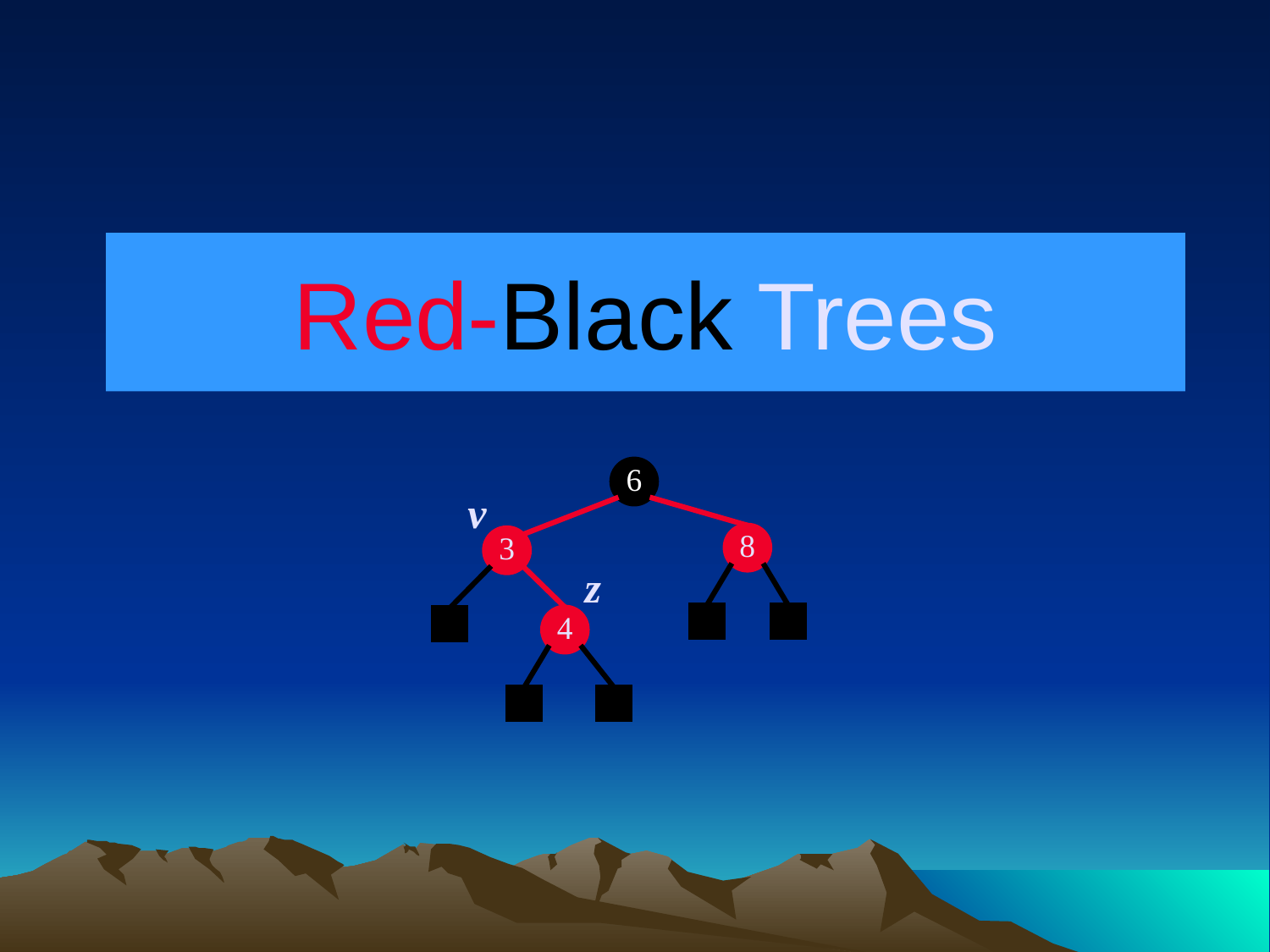

# Red-Black Trees
6
v
8
3
z

4